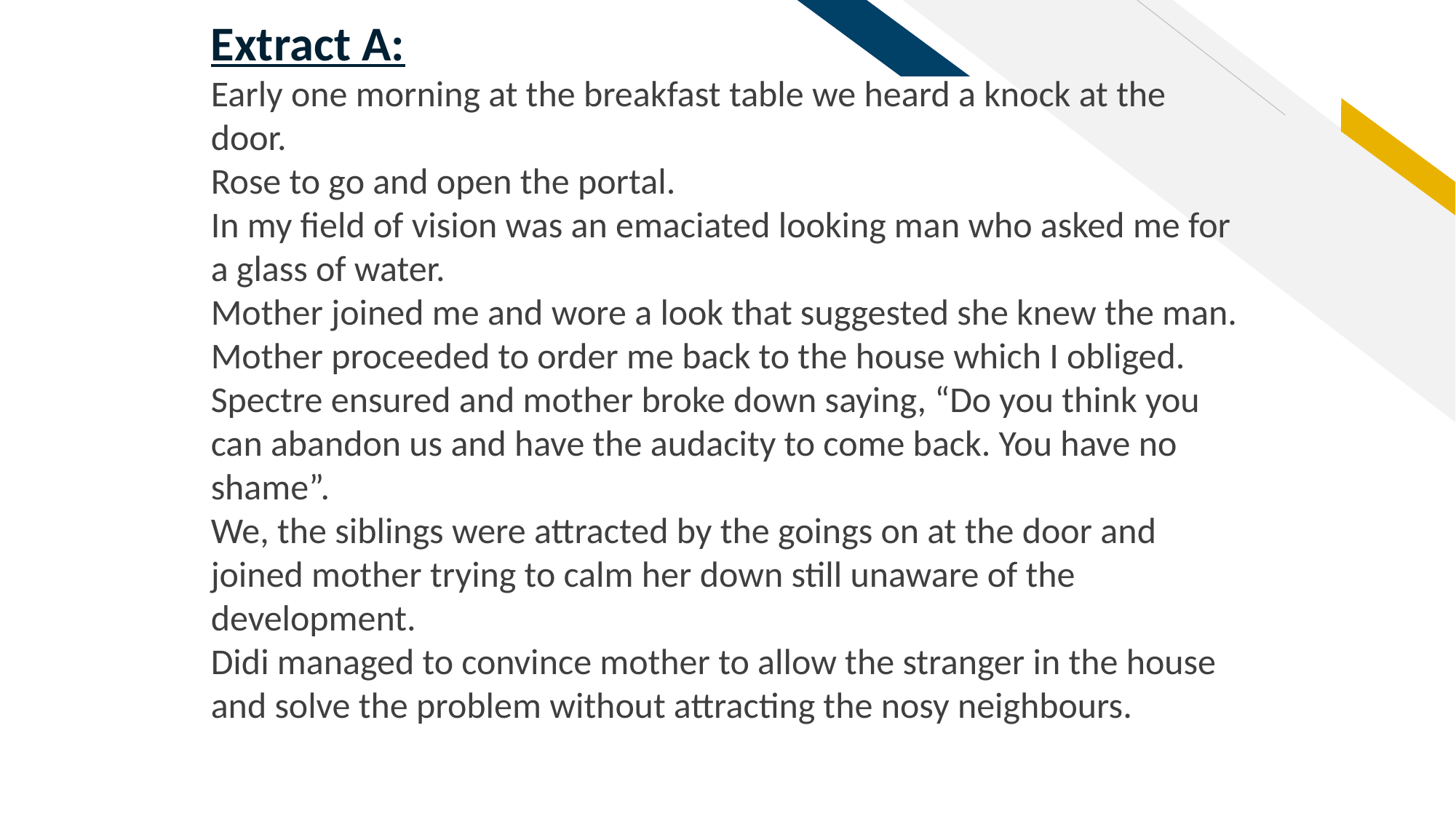

Extract A:
Early one morning at the breakfast table we heard a knock at the door.
Rose to go and open the portal.
In my field of vision was an emaciated looking man who asked me for a glass of water.
Mother joined me and wore a look that suggested she knew the man.
Mother proceeded to order me back to the house which I obliged.
Spectre ensured and mother broke down saying, “Do you think you can abandon us and have the audacity to come back. You have no shame”.
We, the siblings were attracted by the goings on at the door and joined mother trying to calm her down still unaware of the development.
Didi managed to convince mother to allow the stranger in the house and solve the problem without attracting the nosy neighbours.